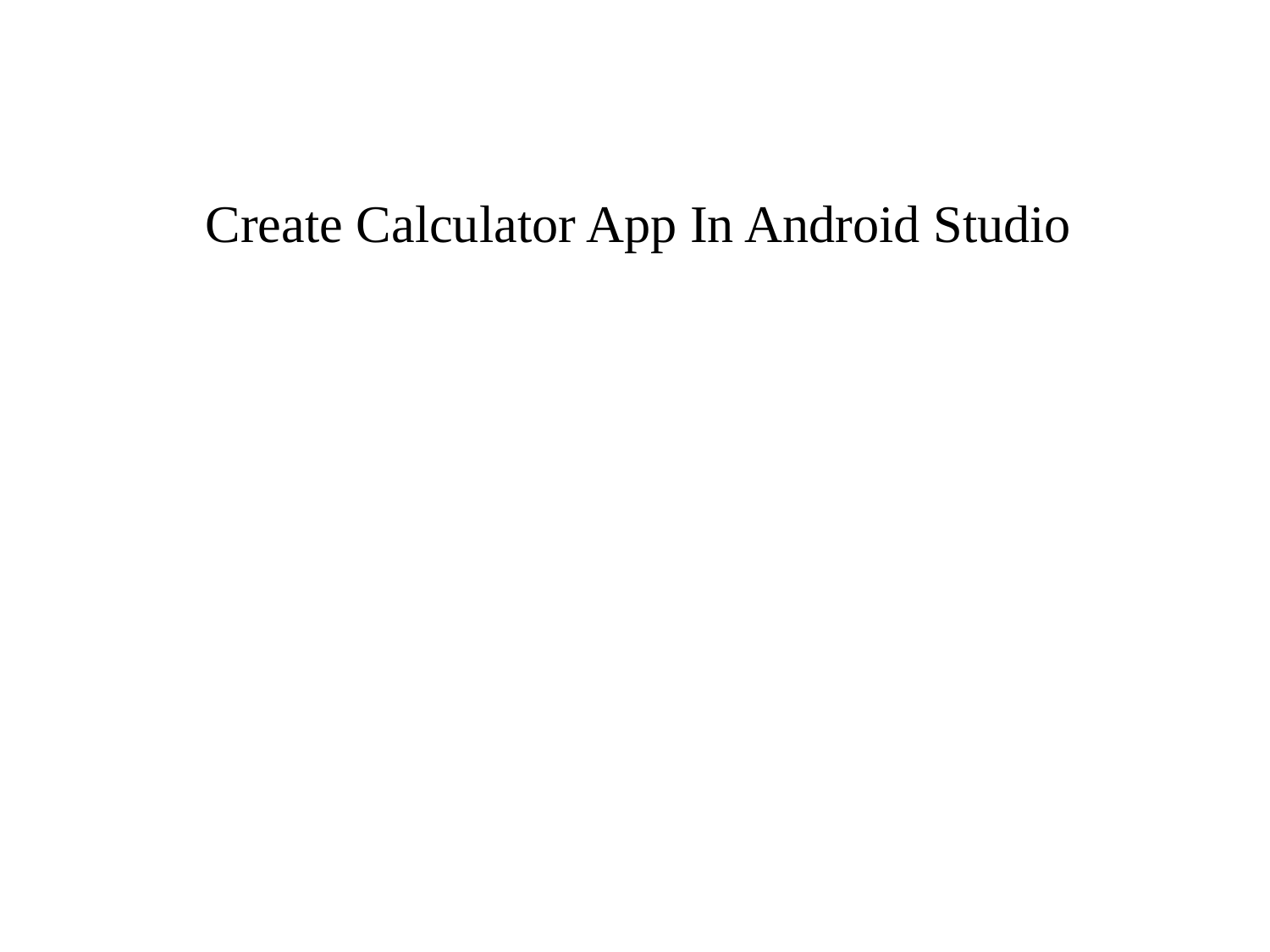

# Create Calculator App In Android Studio